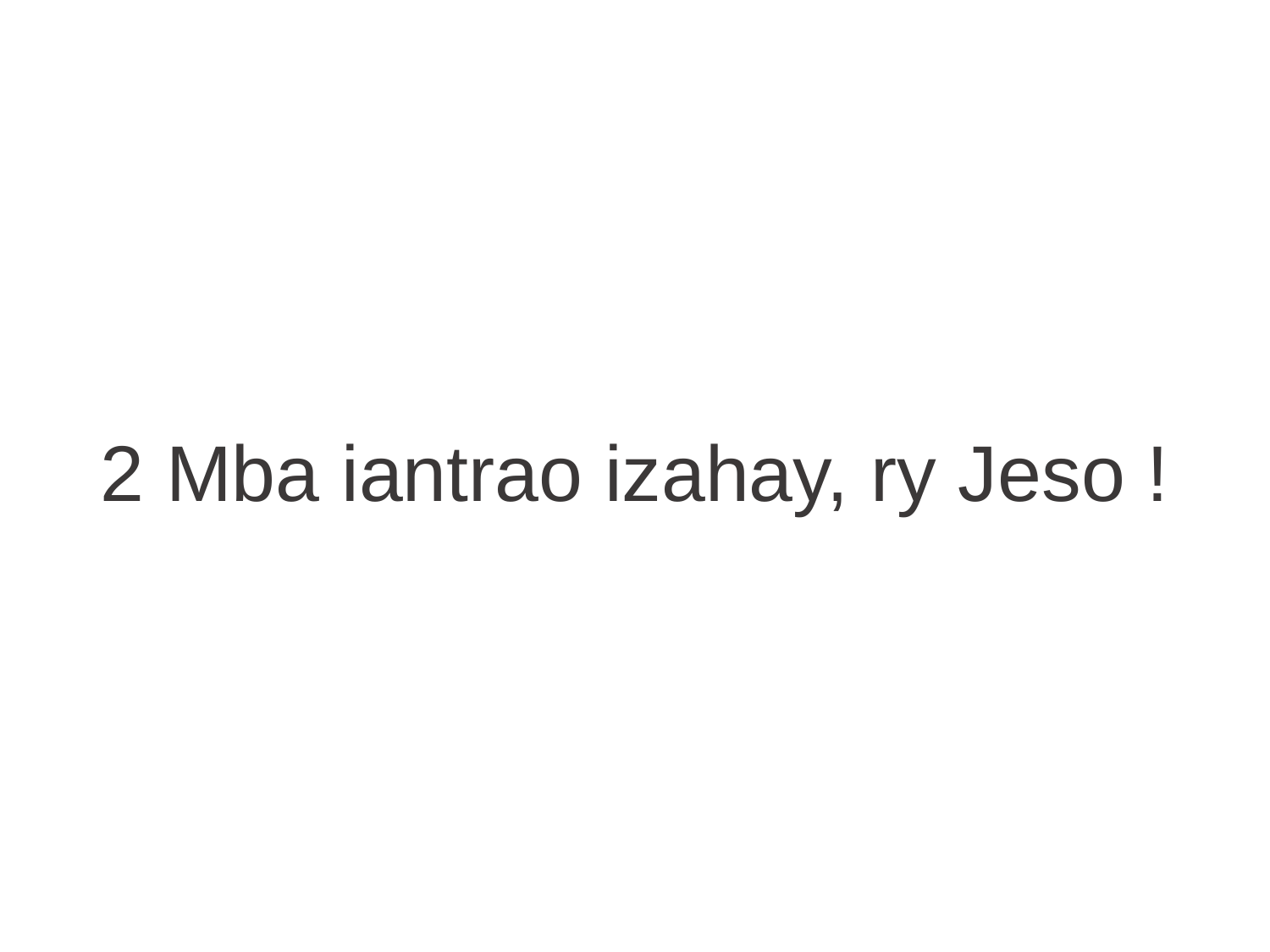

2 Mba iantrao izahay, ry Jeso !